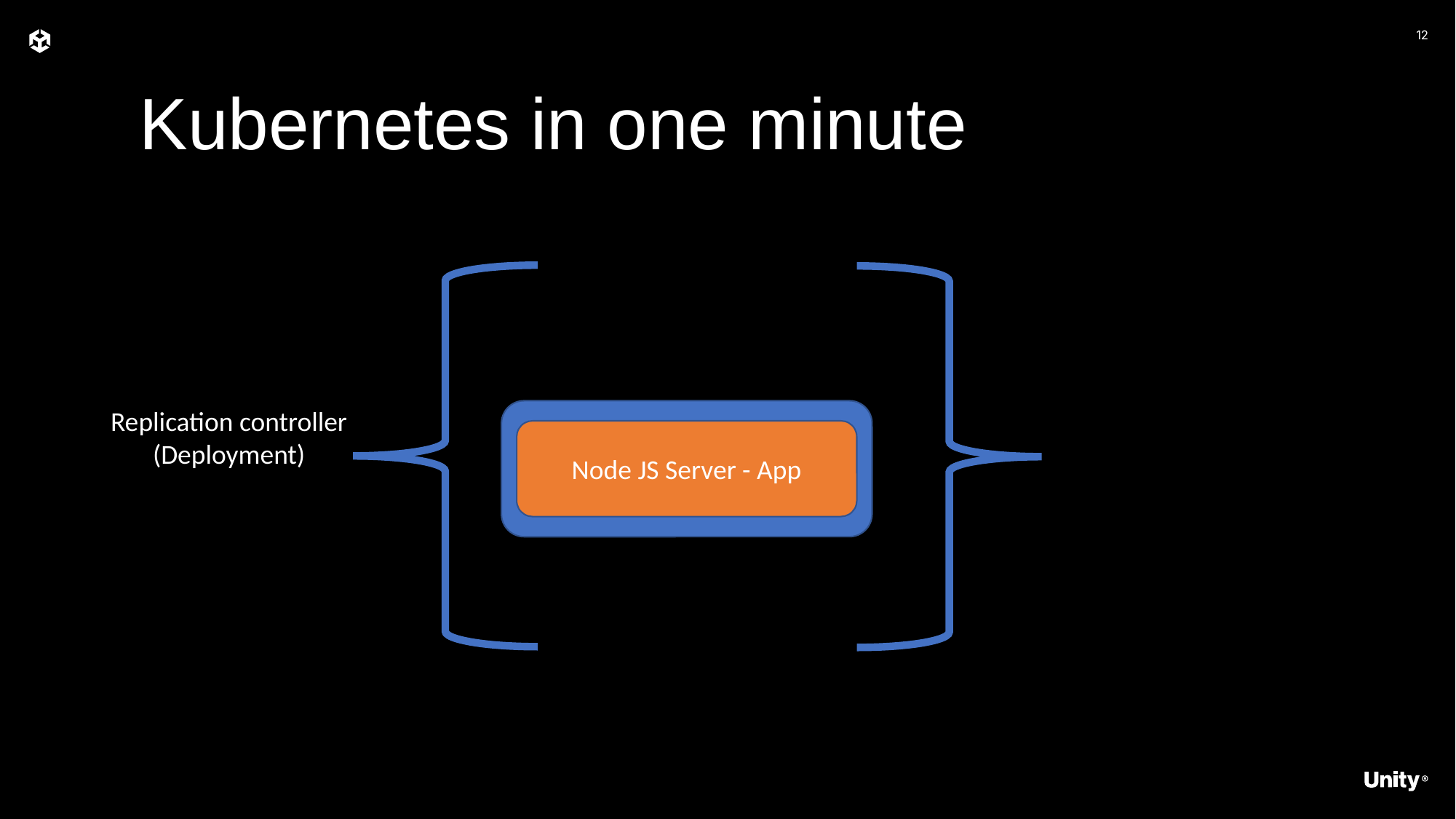

Kubernetes in one minute

Replication controller (Deployment)

Node JS Server - App